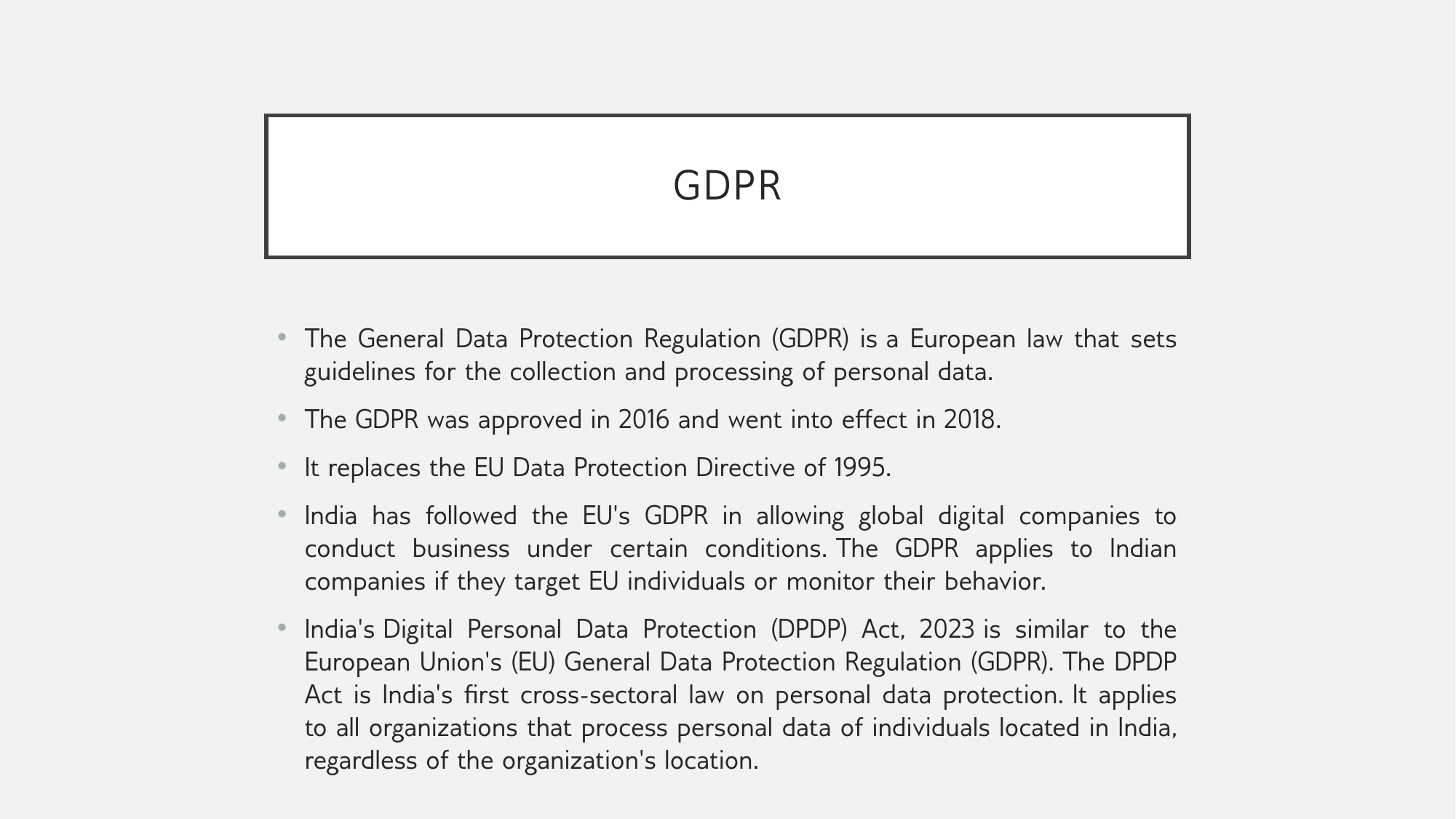

# GDPR
The General Data Protection Regulation (GDPR) is a European law that sets guidelines for the collection and processing of personal data.
The GDPR was approved in 2016 and went into effect in 2018.
It replaces the EU Data Protection Directive of 1995.
India has followed the EU's GDPR in allowing global digital companies to conduct business under certain conditions. The GDPR applies to Indian companies if they target EU individuals or monitor their behavior.
India's Digital Personal Data Protection (DPDP) Act, 2023 is similar to the European Union's (EU) General Data Protection Regulation (GDPR). The DPDP Act is India's first cross-sectoral law on personal data protection. It applies to all organizations that process personal data of individuals located in India, regardless of the organization's location.